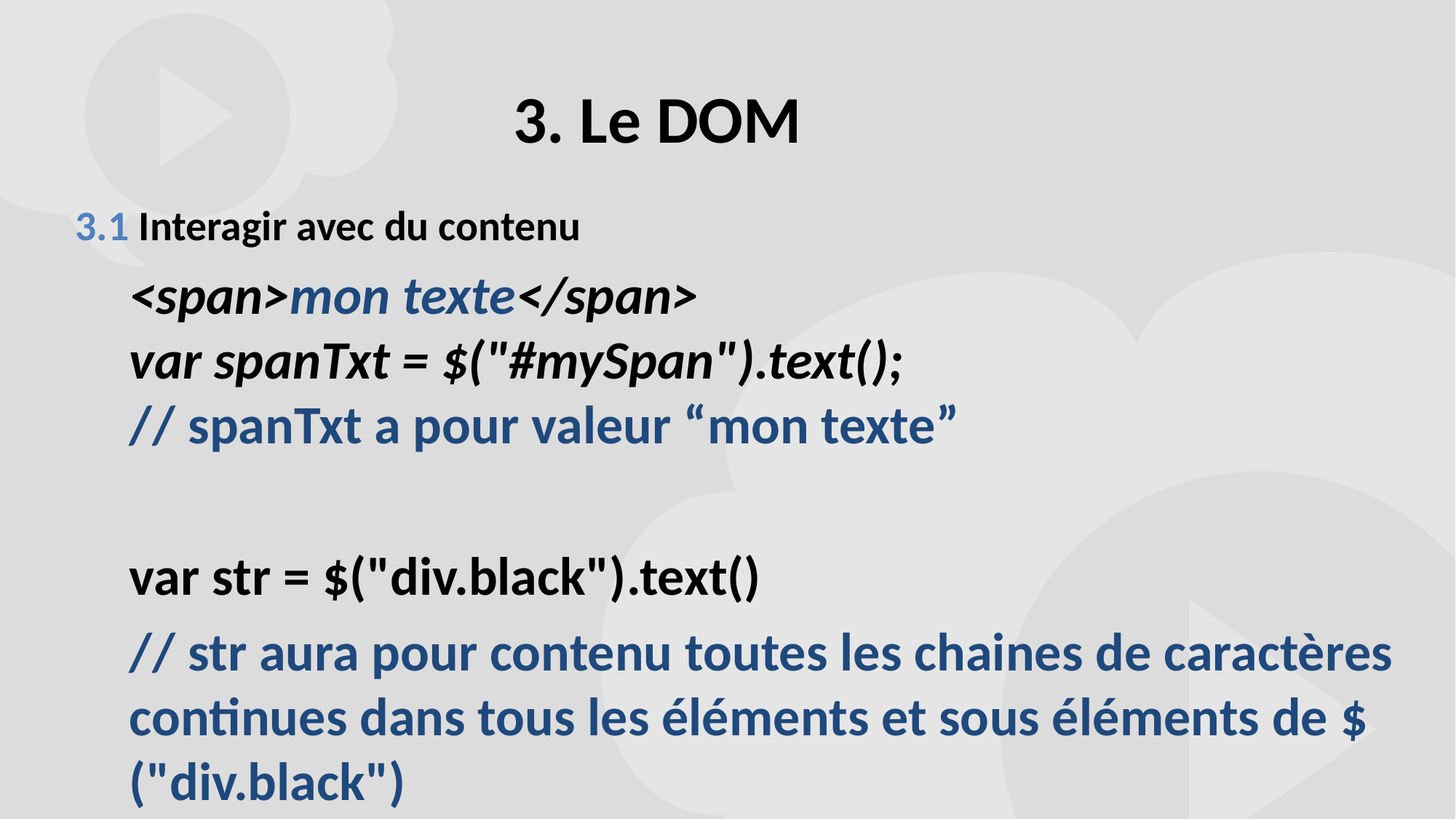

# 3. Le DOM
3.1 Interagir avec du contenu
<span>mon texte</span>
var spanTxt = $("#mySpan").text();
// spanTxt a pour valeur “mon texte”

var str = $("div.black").text()
// str aura pour contenu toutes les chaines de caractères continues dans tous les éléments et sous éléments de $("div.black")